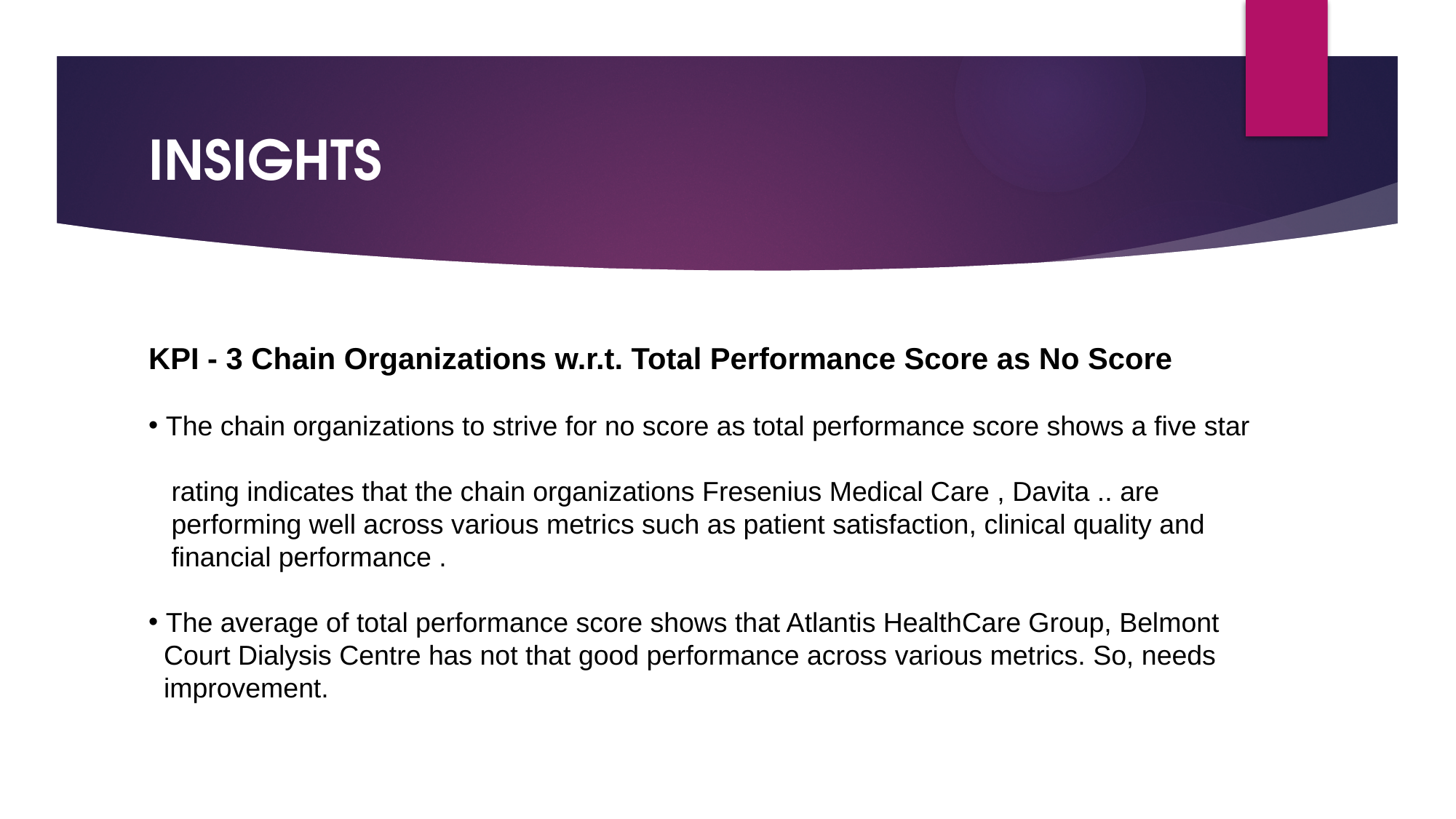

# INSIGHTS
KPI - 3 Chain Organizations w.r.t. Total Performance Score as No Score
 The chain organizations to strive for no score as total performance score shows a five star
   rating indicates that the chain organizations Fresenius Medical Care , Davita .. are
   performing well across various metrics such as patient satisfaction, clinical quality and
   financial performance .
 The average of total performance score shows that Atlantis HealthCare Group, Belmont
  Court Dialysis Centre has not that good performance across various metrics. So, needs
  improvement.